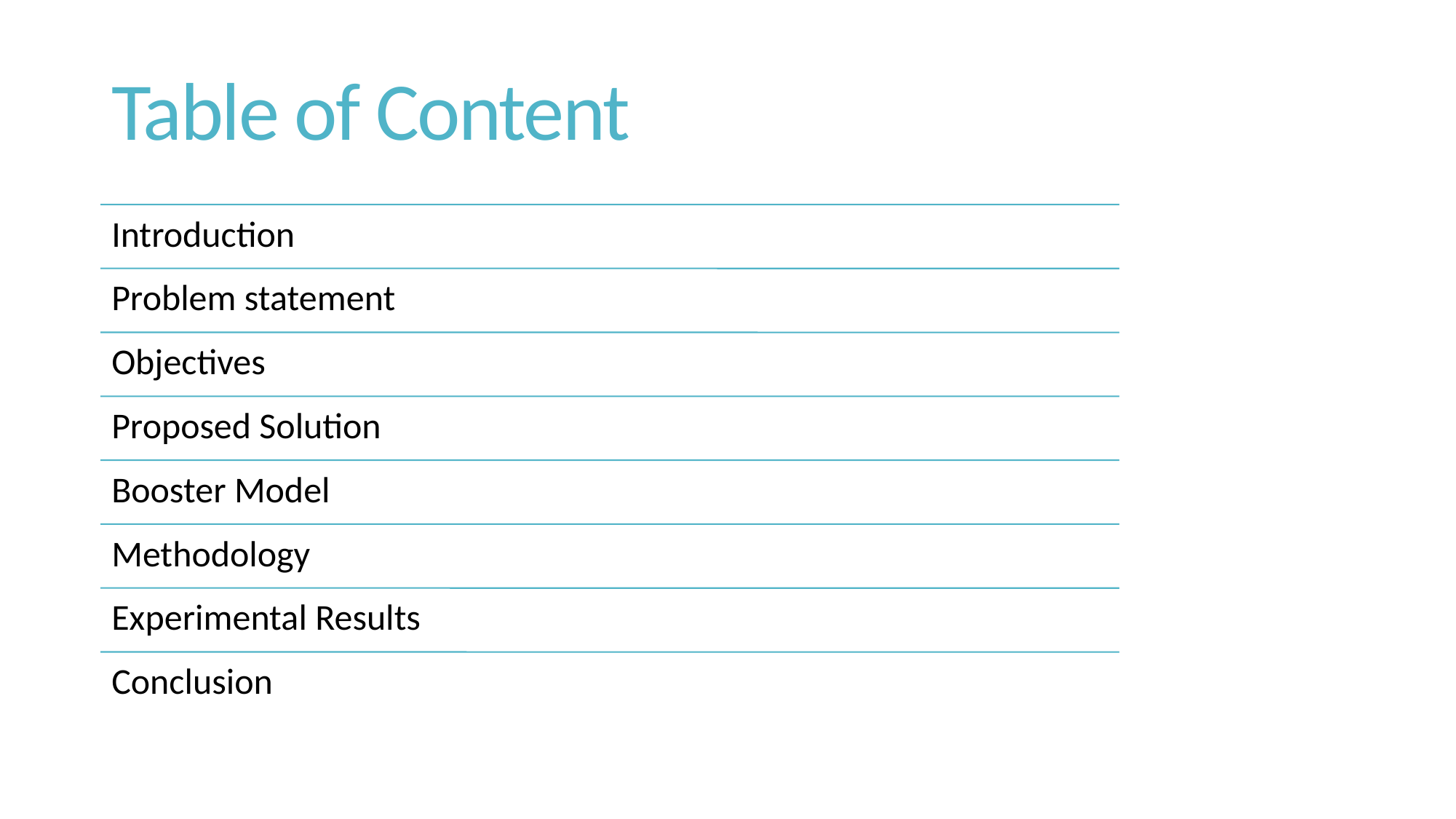

# Table of Content
Introduction
Problem statement
Objectives
Proposed Solution
Booster Model
Methodology
Experimental Results
Conclusion